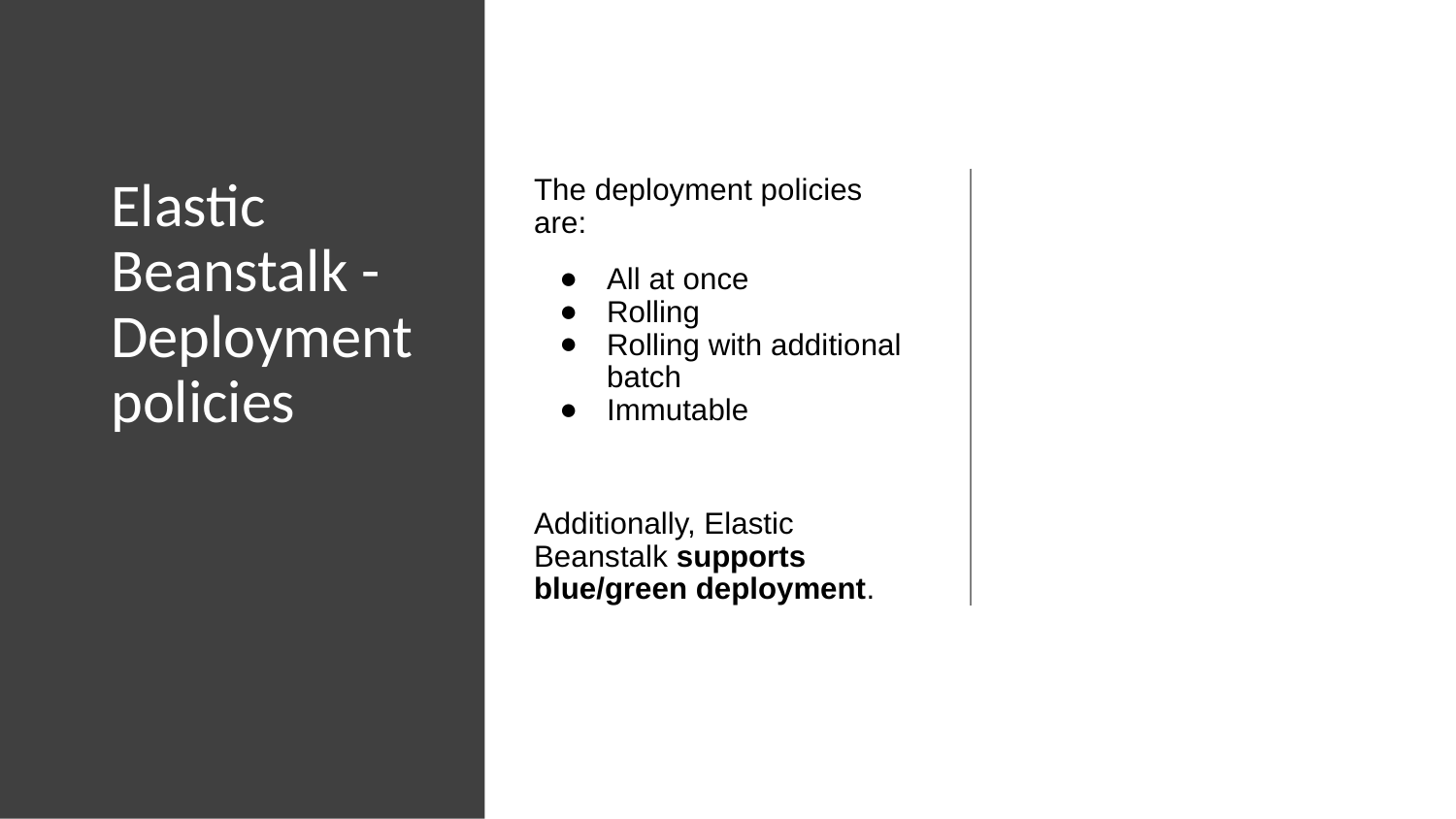

# Elastic Beanstalk - Deployment policies
The deployment policies are:
All at once
Rolling
Rolling with additional batch
Immutable

Additionally, Elastic Beanstalk supports blue/green deployment.